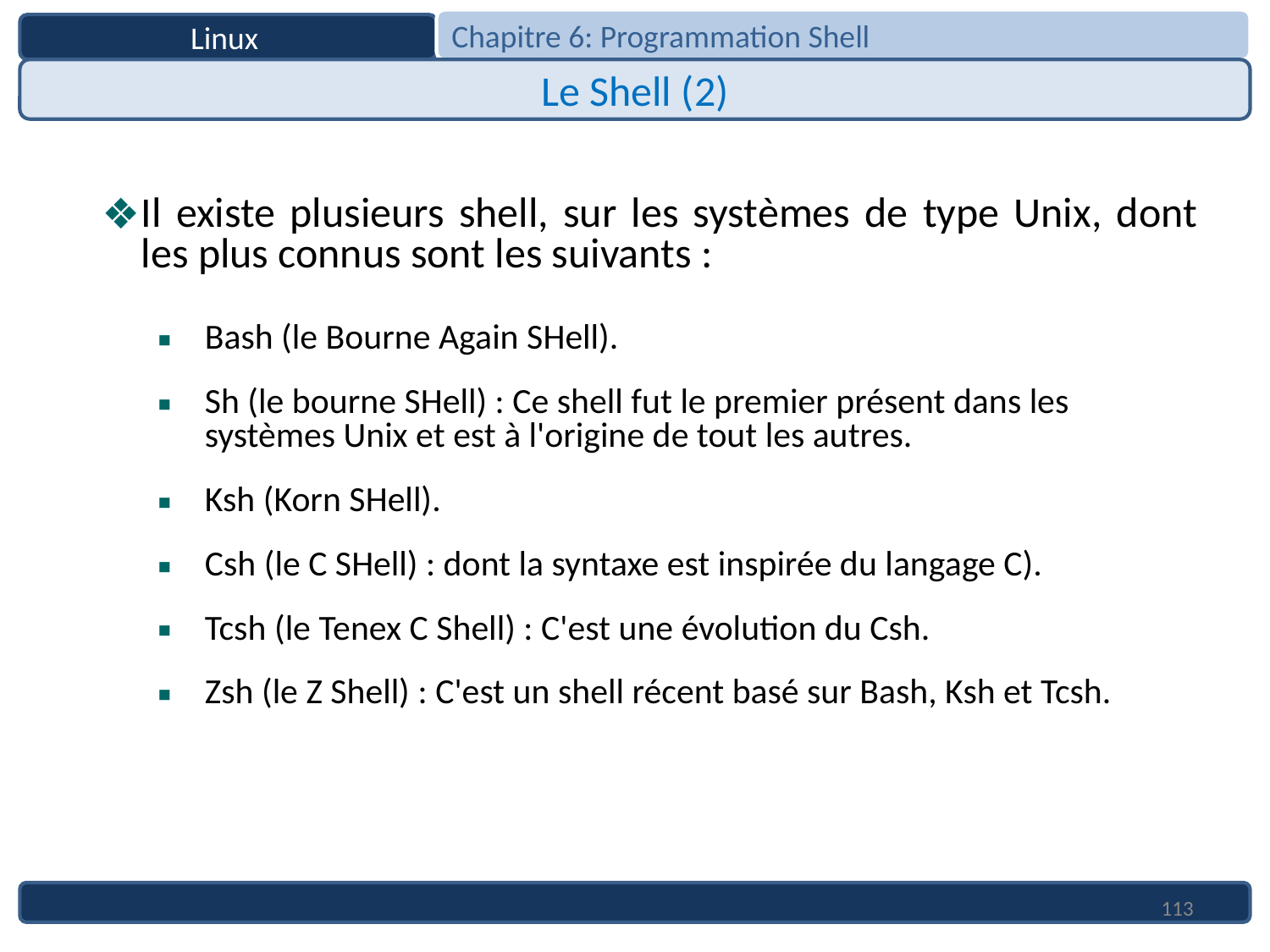

Chapitre 6: Programmation Shell
Linux
Le Shell (2)
Il existe plusieurs shell, sur les systèmes de type Unix, dont les plus connus sont les suivants :

Bash (le Bourne Again SHell).

Sh (le bourne SHell) : Ce shell fut le premier présent dans les systèmes Unix et est à l'origine de tout les autres.

Ksh (Korn SHell).

Csh (le C SHell) : dont la syntaxe est inspirée du langage C).

Tcsh (le Tenex C Shell) : C'est une évolution du Csh.

Zsh (le Z Shell) : C'est un shell récent basé sur Bash, Ksh et Tcsh.
113